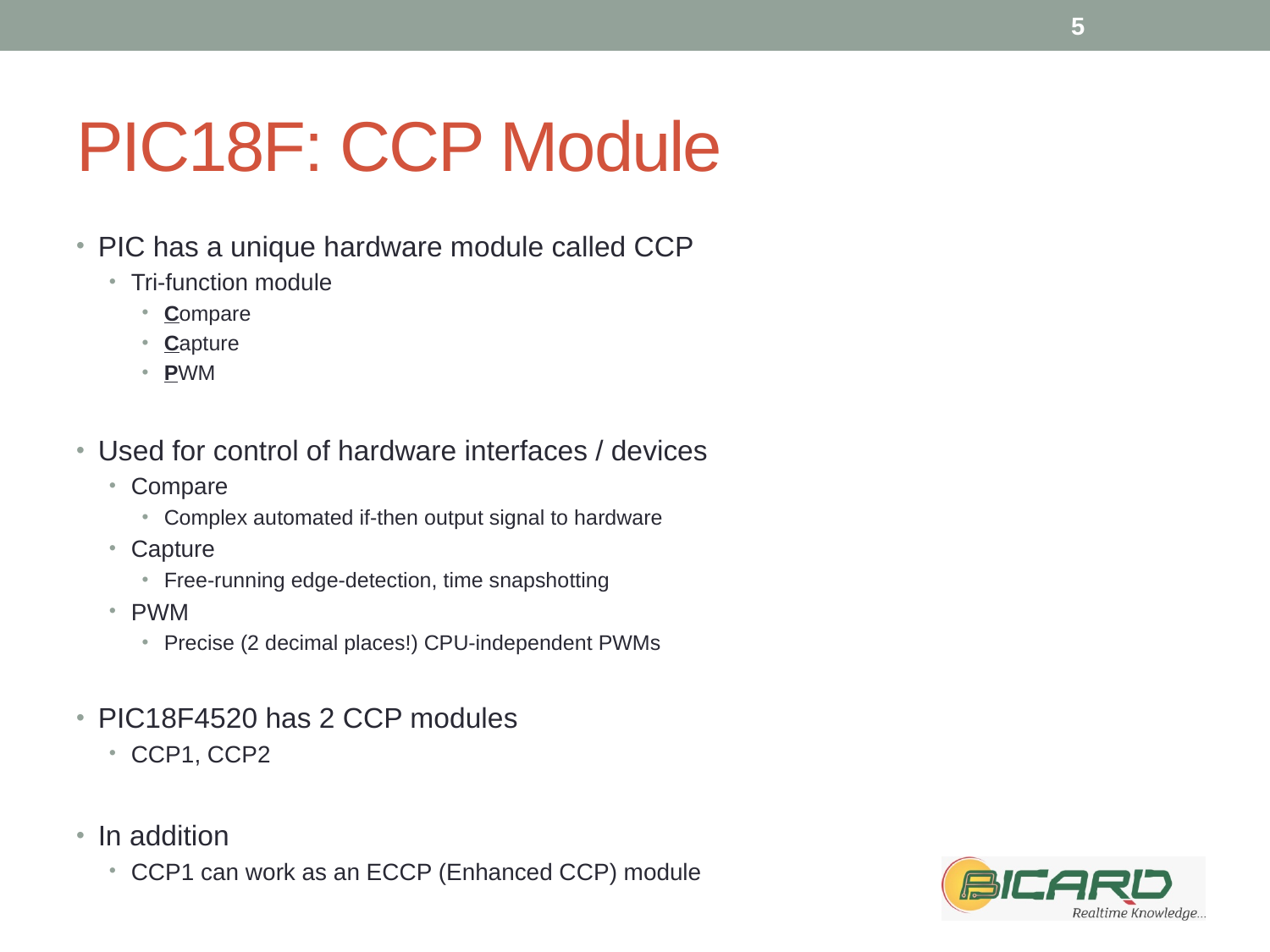

5
# PIC18F: CCP Module
PIC has a unique hardware module called CCP
Tri-function module
Compare
Capture
PWM

Used for control of hardware interfaces / devices
Compare
Complex automated if-then output signal to hardware
Capture
Free-running edge-detection, time snapshotting
PWM
Precise (2 decimal places!) CPU-independent PWMs

PIC18F4520 has 2 CCP modules
CCP1, CCP2

In addition
CCP1 can work as an ECCP (Enhanced CCP) module